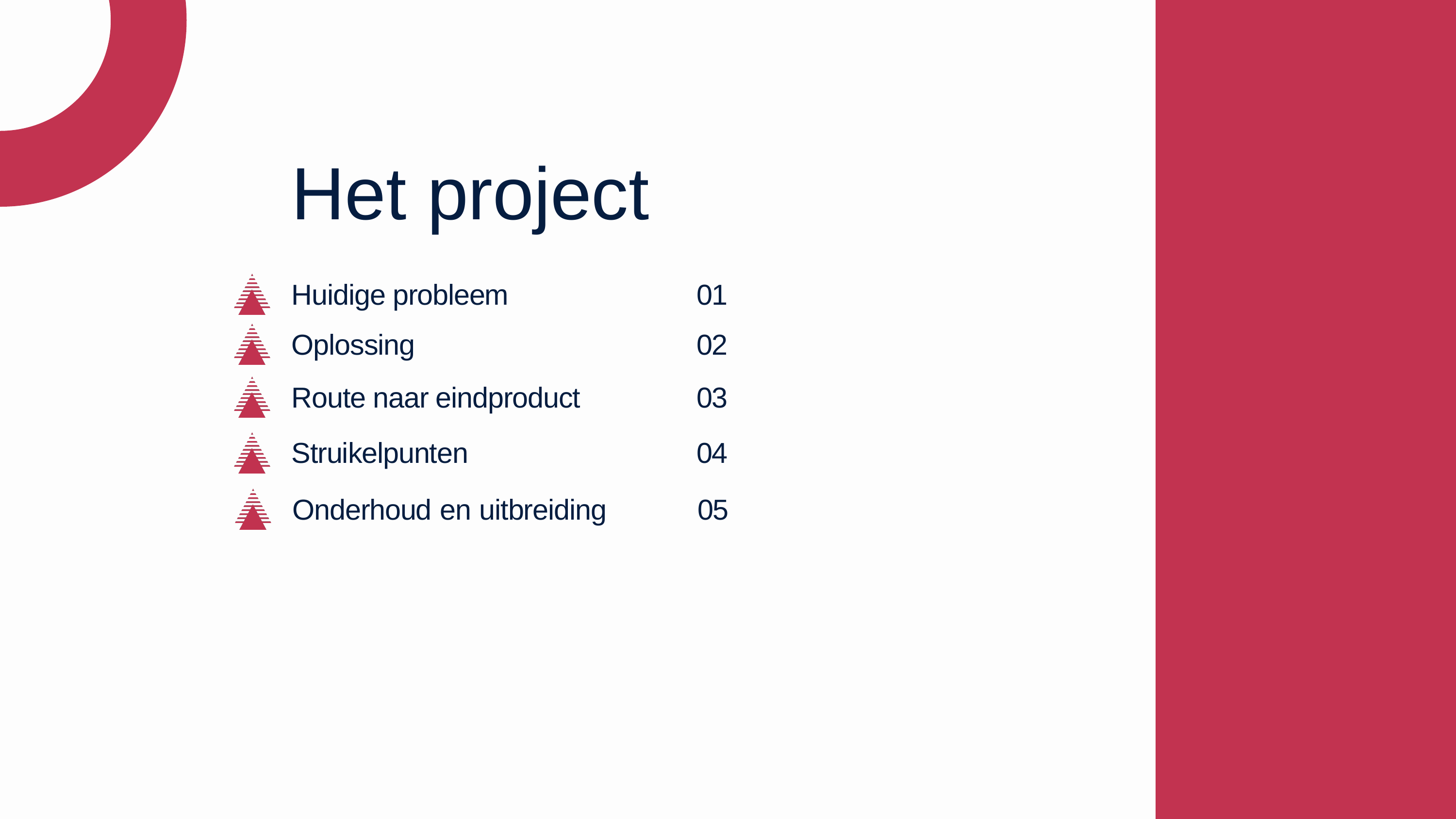

Het project
Huidige probleem
01

Oplossing
02

Route naar eindproduct
03

Struikelpunten
04

Onderhoud en uitbreiding
05